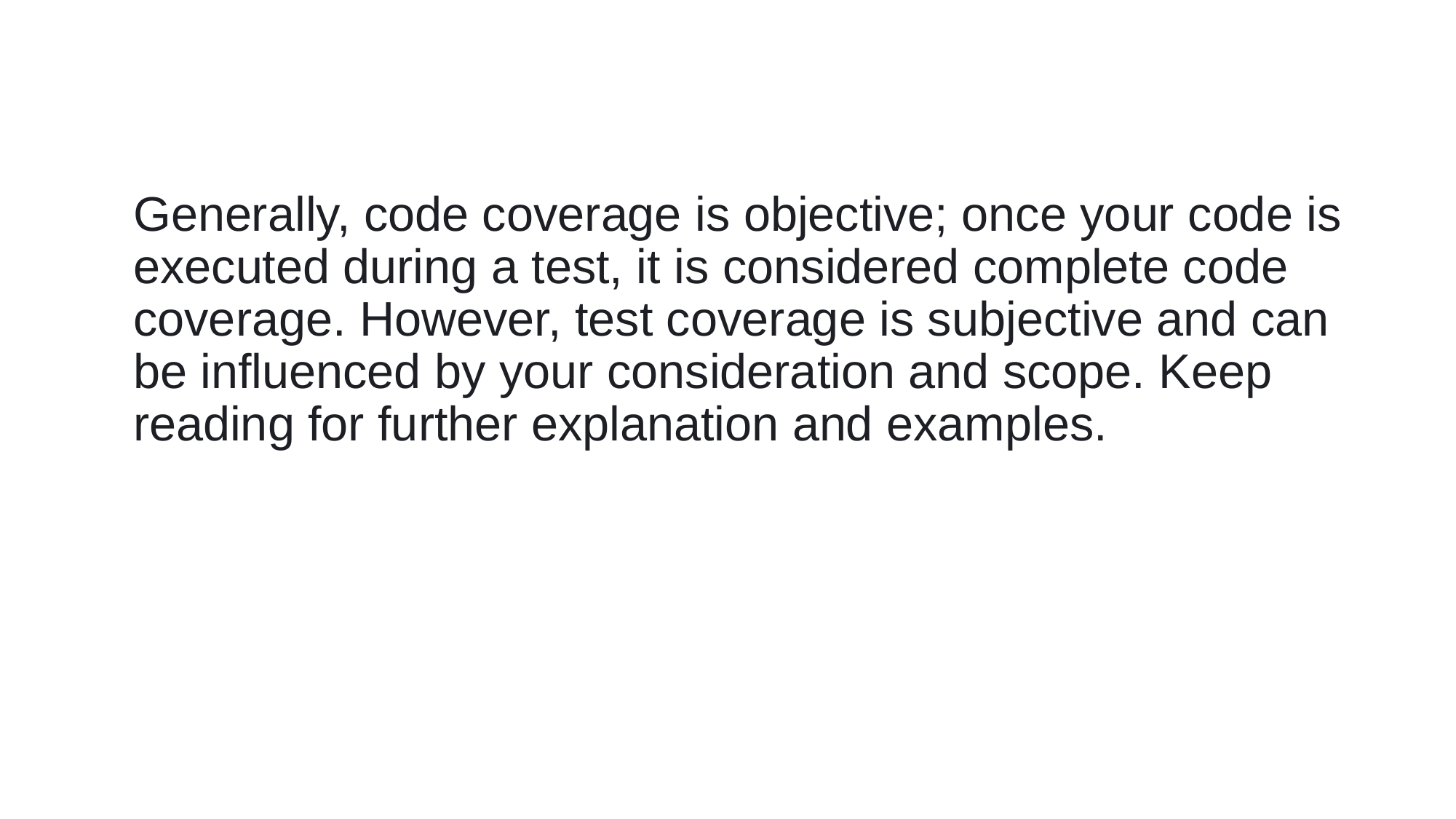

Generally, code coverage is objective; once your code is executed during a test, it is considered complete code coverage. However, test coverage is subjective and can be influenced by your consideration and scope. Keep reading for further explanation and examples.